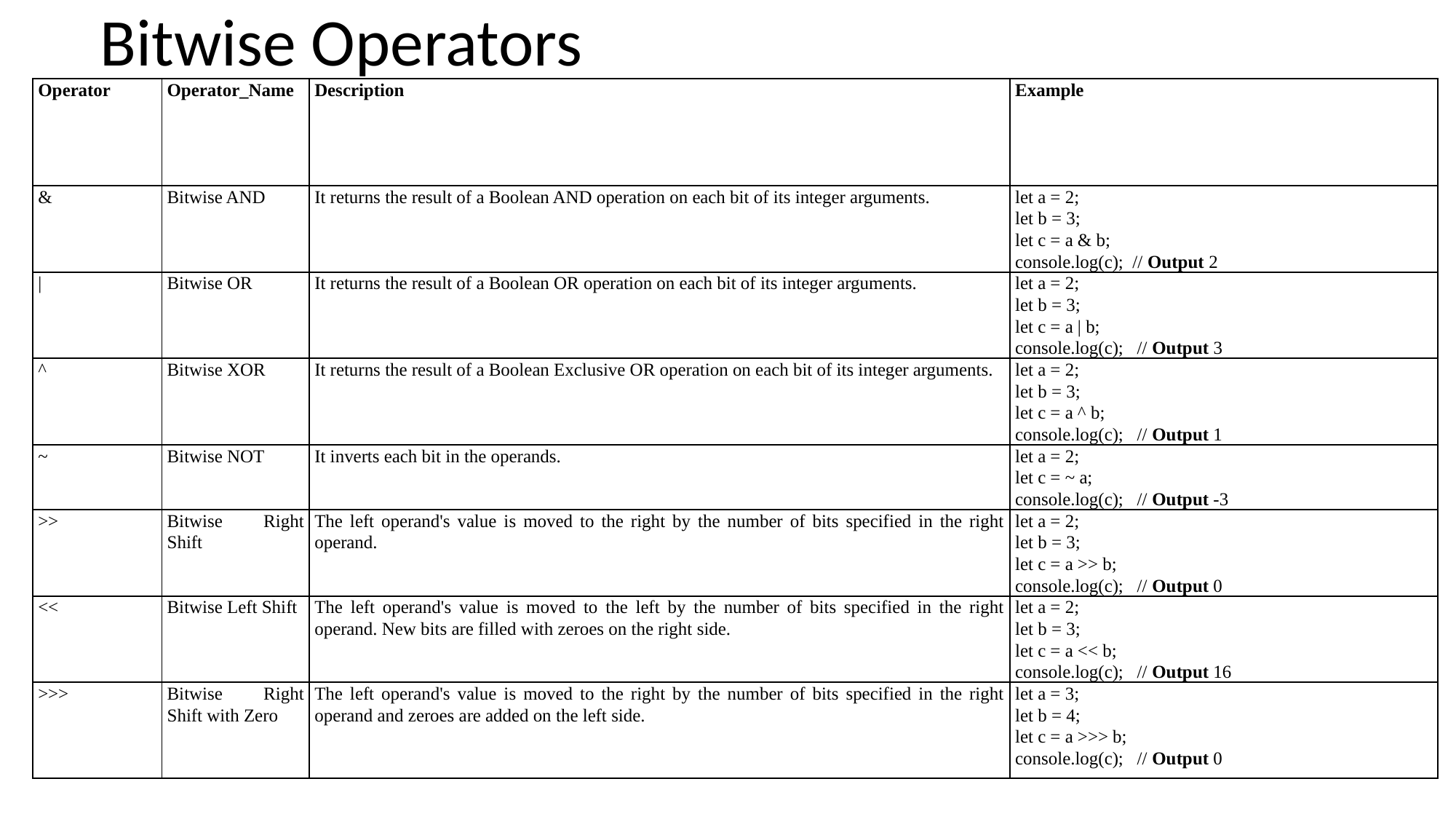

# Bitwise Operators
| Operator | Operator\_Name | Description | Example |
| --- | --- | --- | --- |
| & | Bitwise AND | It returns the result of a Boolean AND operation on each bit of its integer arguments. | let a = 2; let b = 3; let c = a & b; console.log(c); // Output 2 |
| | | Bitwise OR | It returns the result of a Boolean OR operation on each bit of its integer arguments. | let a = 2; let b = 3; let c = a | b; console.log(c); // Output 3 |
| ^ | Bitwise XOR | It returns the result of a Boolean Exclusive OR operation on each bit of its integer arguments. | let a = 2; let b = 3; let c = a ^ b; console.log(c); // Output 1 |
| ~ | Bitwise NOT | It inverts each bit in the operands. | let a = 2; let c = ~ a; console.log(c); // Output -3 |
| >> | Bitwise Right Shift | The left operand's value is moved to the right by the number of bits specified in the right operand. | let a = 2; let b = 3; let c = a >> b; console.log(c); // Output 0 |
| << | Bitwise Left Shift | The left operand's value is moved to the left by the number of bits specified in the right operand. New bits are filled with zeroes on the right side. | let a = 2; let b = 3; let c = a << b; console.log(c); // Output 16 |
| >>> | Bitwise Right Shift with Zero | The left operand's value is moved to the right by the number of bits specified in the right operand and zeroes are added on the left side. | let a = 3; let b = 4; let c = a >>> b; console.log(c); // Output 0 |